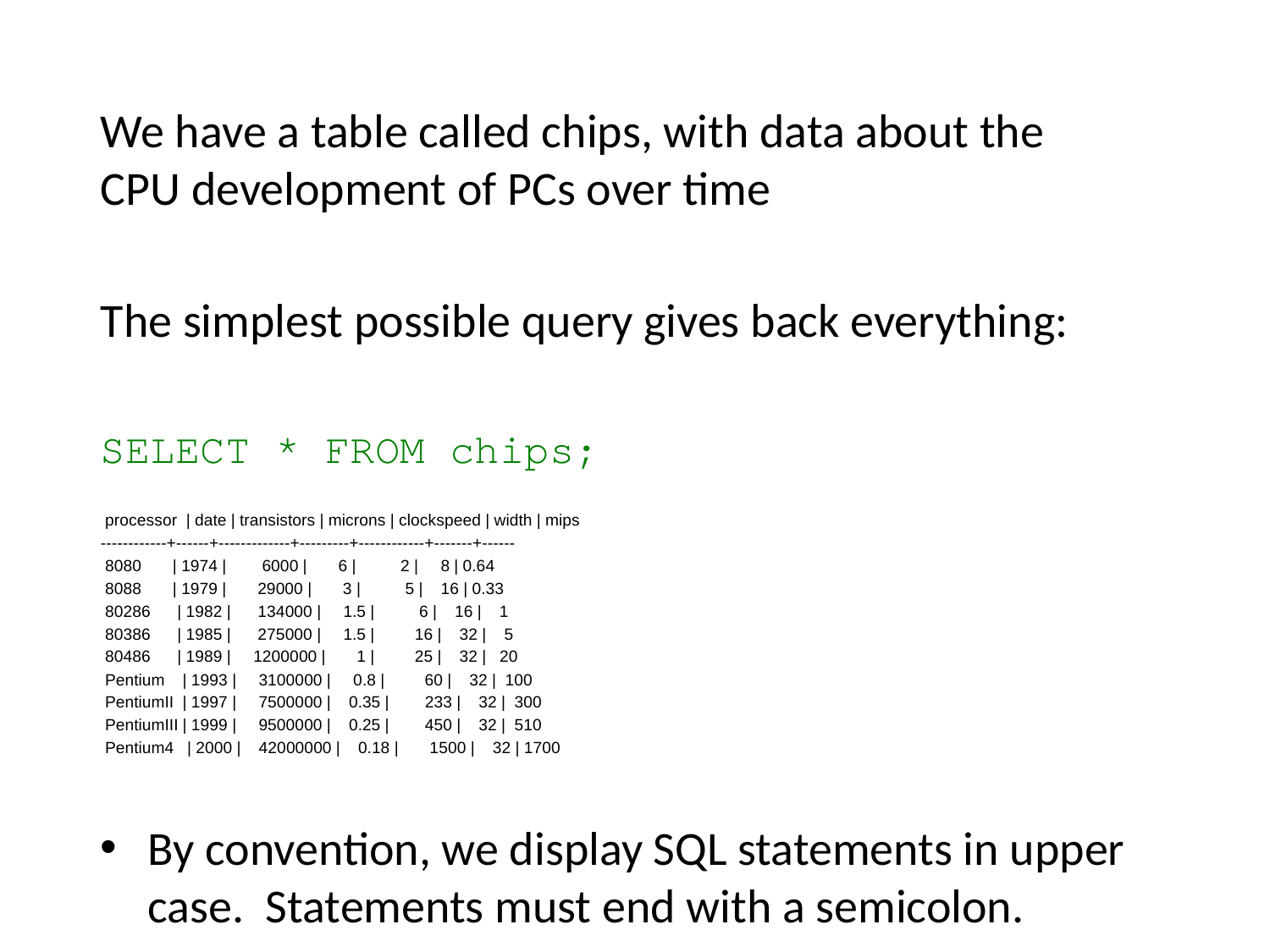

We have a table called chips, with data about the CPU development of PCs over time

The simplest possible query gives back everything:

SELECT * FROM chips;

 processor  | date | transistors | microns | clockspeed | width | mips
------------+------+-------------+---------+------------+-------+------
 8080       | 1974 |        6000 |       6 |          2 |     8 | 0.64
 8088       | 1979 |       29000 |       3 |          5 |    16 | 0.33
 80286      | 1982 |      134000 |     1.5 |          6 |    16 |    1
 80386      | 1985 |      275000 |     1.5 |         16 |    32 |    5
 80486      | 1989 |     1200000 |       1 |         25 |    32 |   20
 Pentium    | 1993 |     3100000 |     0.8 |         60 |    32 |  100
 PentiumII  | 1997 |     7500000 |    0.35 |        233 |    32 |  300
 PentiumIII | 1999 |     9500000 |    0.25 |        450 |    32 |  510
 Pentium4   | 2000 |    42000000 |    0.18 |       1500 |    32 | 1700

By convention, we display SQL statements in upper case.  Statements must end with a semicolon.